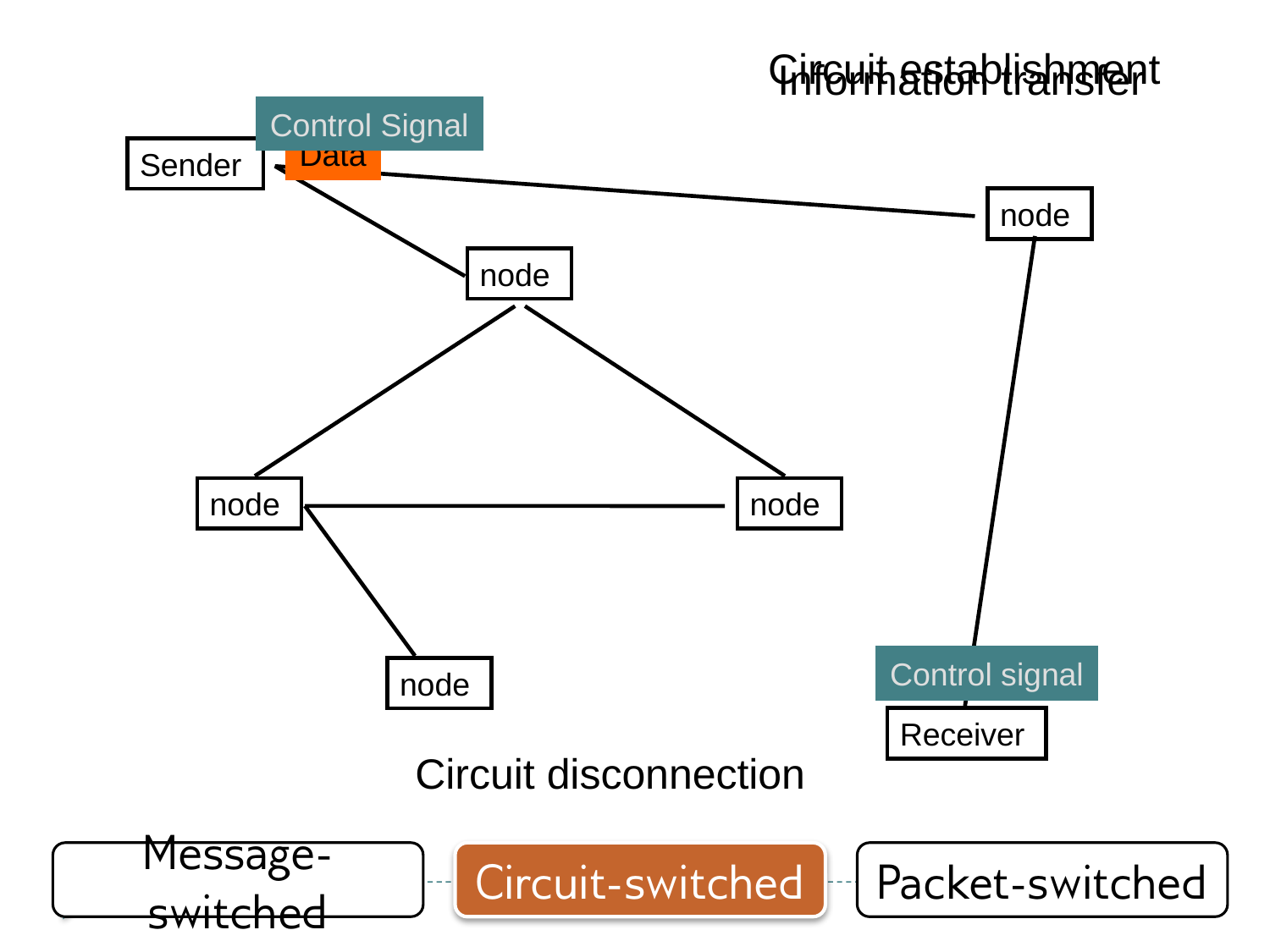

Circuit establishment
Information transfer
Control Signal
Data
Sender

node

node

node
node

Control signal
node
Receiver
Circuit disconnection
Message-switched
Circuit-switched
Packet-switched